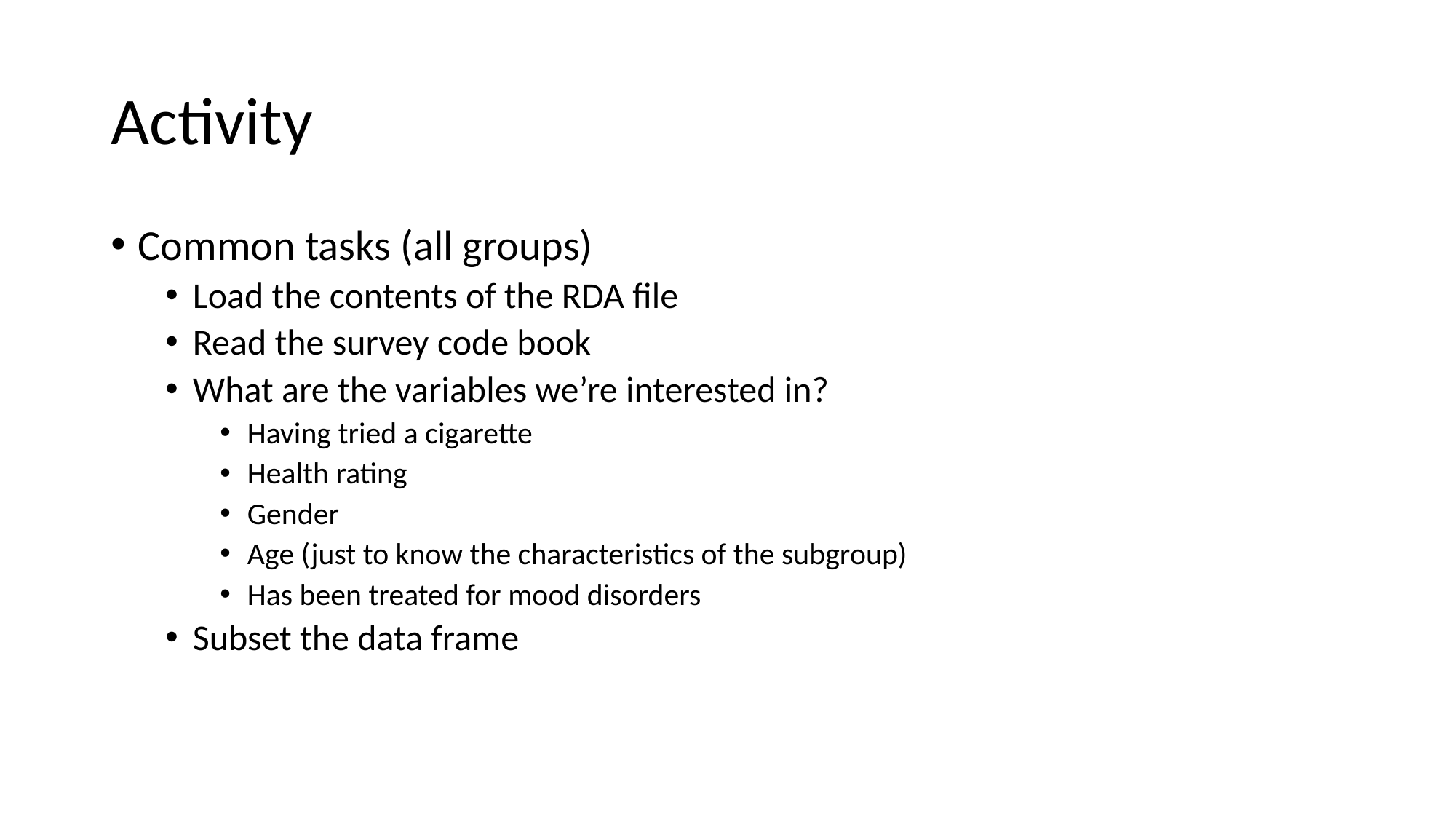

# Activity
Common tasks (all groups)
Load the contents of the RDA file
Read the survey code book
What are the variables we’re interested in?
Having tried a cigarette
Health rating
Gender
Age (just to know the characteristics of the subgroup)
Has been treated for mood disorders
Subset the data frame